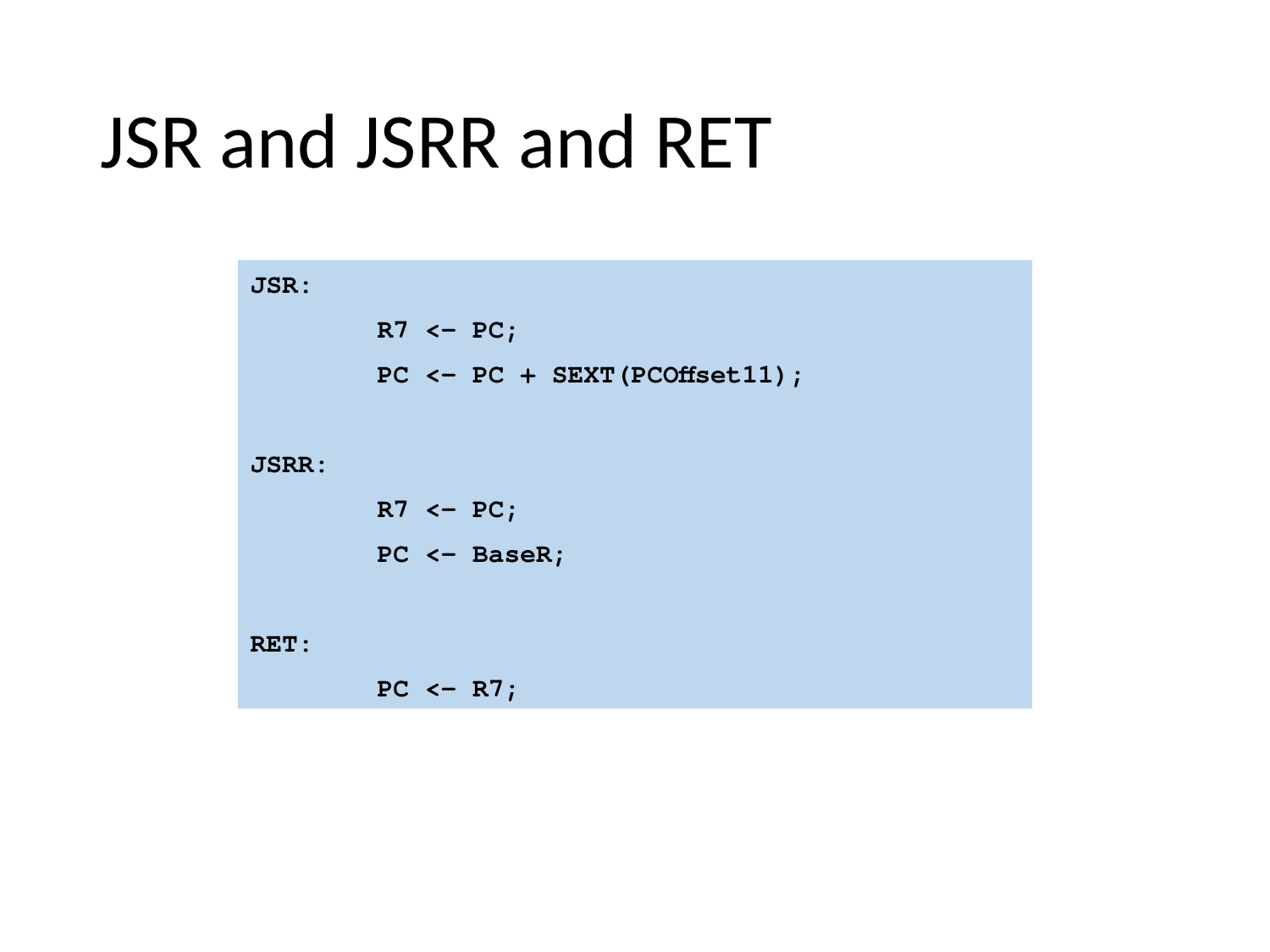

# JSR and JSRR and RET
JSR:
	R7 <- PC;
	PC <- PC + SEXT(PCOffset11);

JSRR:
	R7 <- PC;
	PC <- BaseR;

RET:
	PC <- R7;